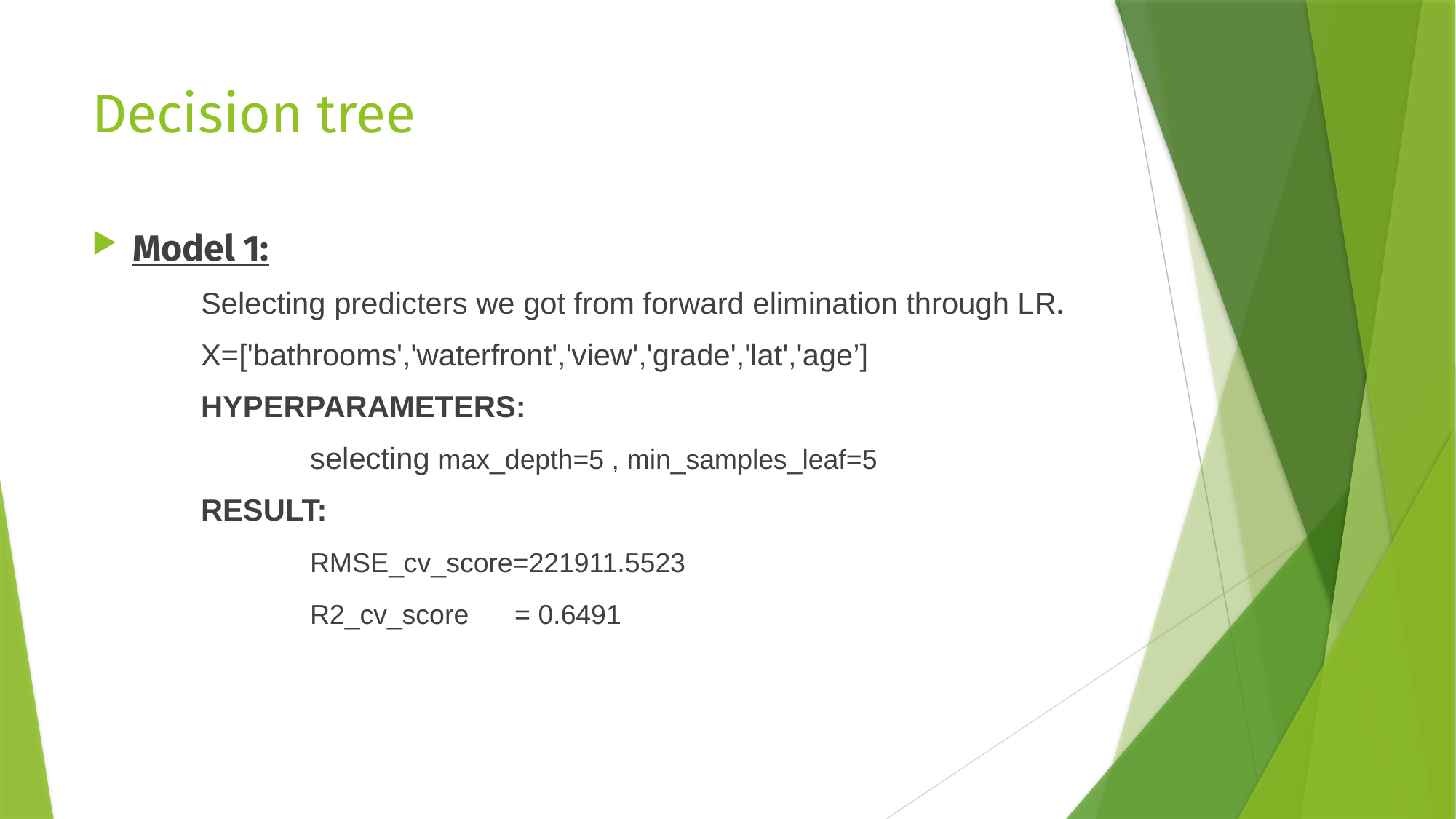

# Decision tree
Model 1:
	Selecting predicters we got from forward elimination through LR.
	X=['bathrooms','waterfront','view','grade','lat','age’]
	HYPERPARAMETERS:
		selecting max_depth=5 , min_samples_leaf=5
	RESULT:
		RMSE_cv_score=221911.5523
		R2_cv_score      = 0.6491